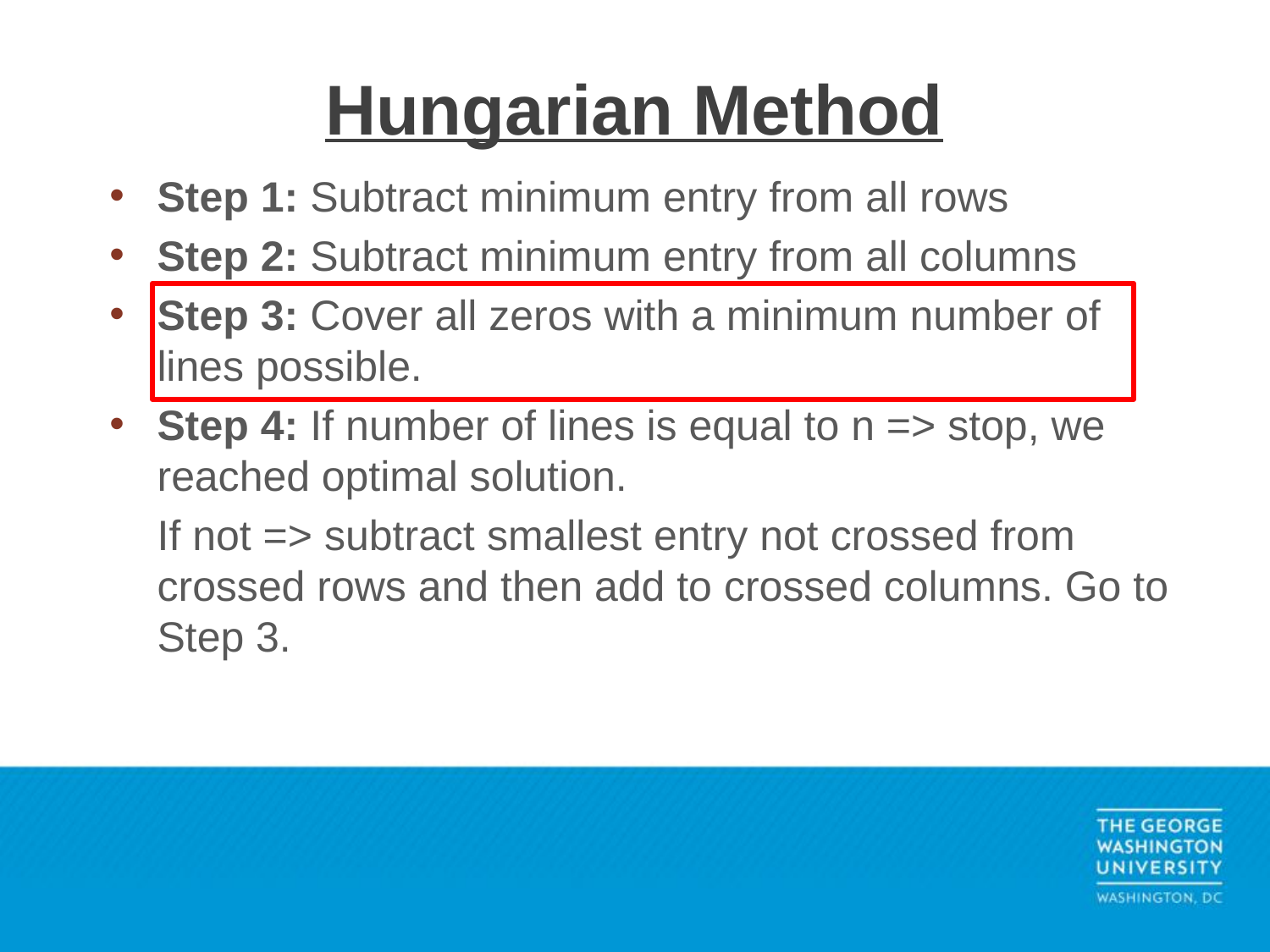

# Hungarian Method
Step 1: Subtract minimum entry from all rows
Step 2: Subtract minimum entry from all columns
Step 3: Cover all zeros with a minimum number of lines possible.
Step 4: If number of lines is equal to n => stop, we reached optimal solution.
	If not => subtract smallest entry not crossed from crossed rows and then add to crossed columns. Go to Step 3.